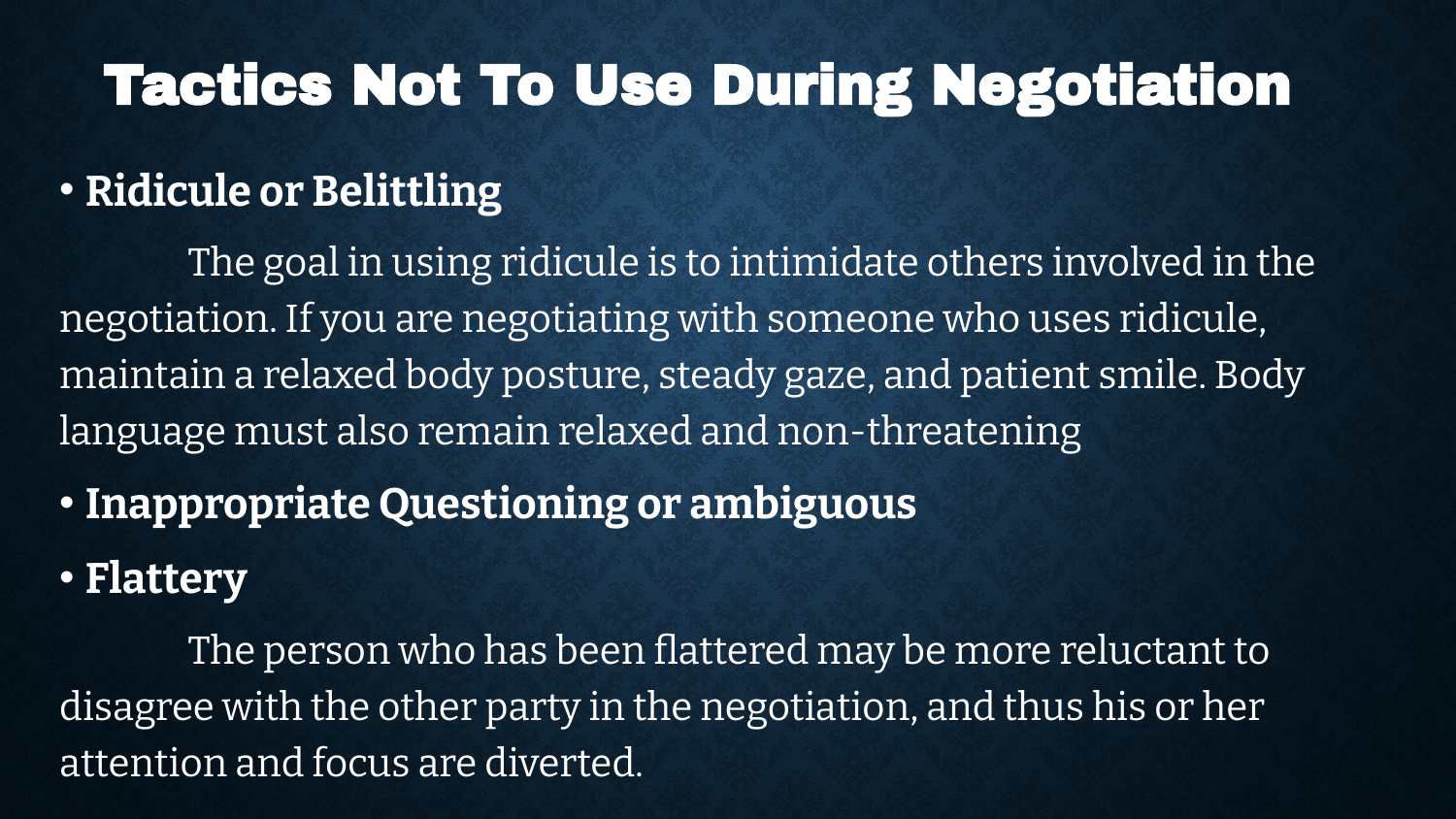

Tactics Not To Use During Negotiation

Ridicule or Belittling
			The goal in using ridicule is to intimidate others involved in the negotiation. If you are negotiating with someone who uses ridicule, maintain a relaxed body posture, steady gaze, and patient smile. Body language must also remain relaxed and non-threatening
Inappropriate Questioning or ambiguous
Flattery
		The person who has been flattered may be more reluctant to disagree with the other party in the negotiation, and thus his or her attention and focus are diverted.